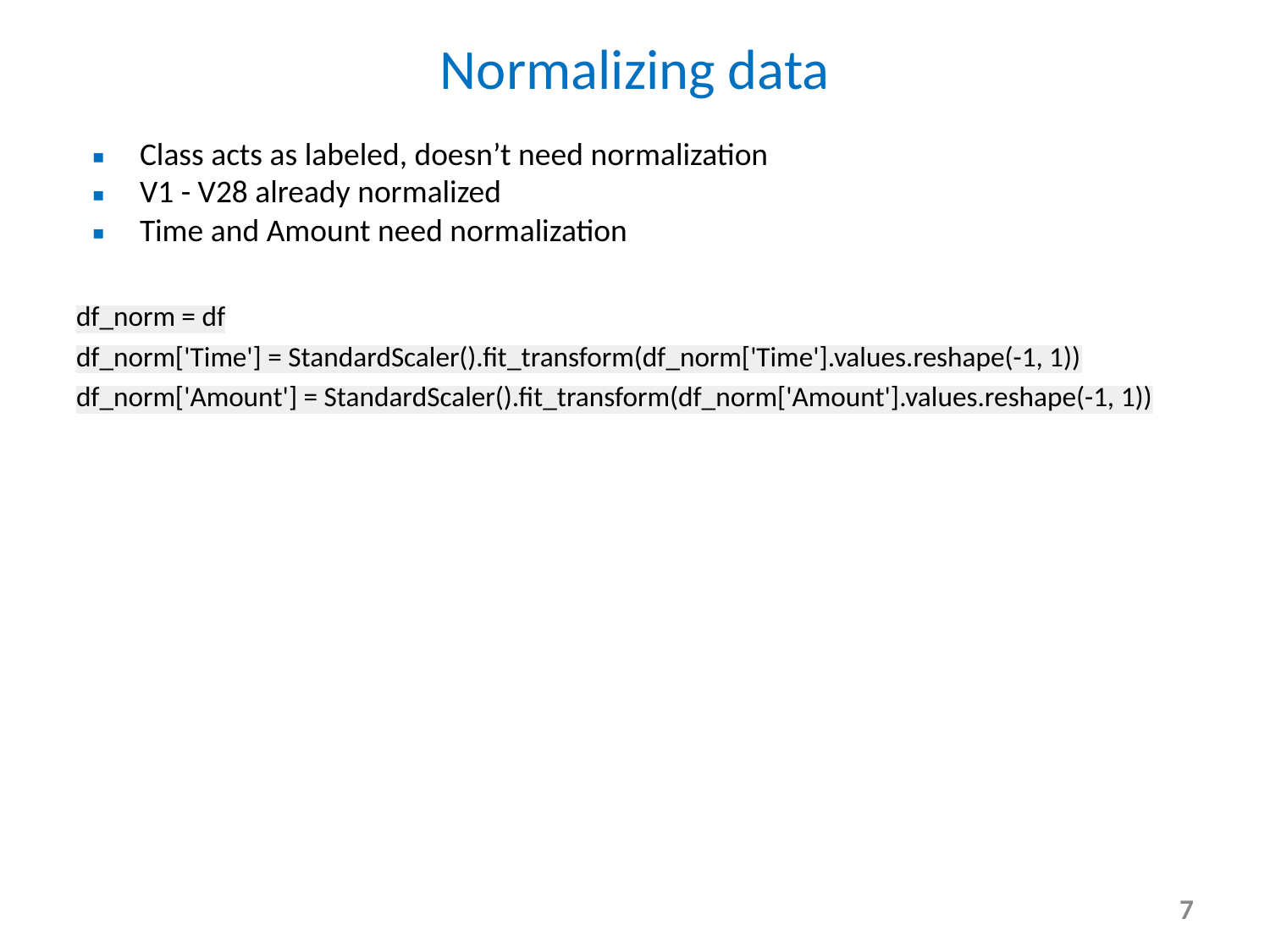

# Normalizing data
Class acts as labeled, doesn’t need normalization
V1 - V28 already normalized
Time and Amount need normalization

df_norm = df
df_norm['Time'] = StandardScaler().fit_transform(df_norm['Time'].values.reshape(-1, 1))
df_norm['Amount'] = StandardScaler().fit_transform(df_norm['Amount'].values.reshape(-1, 1))

7